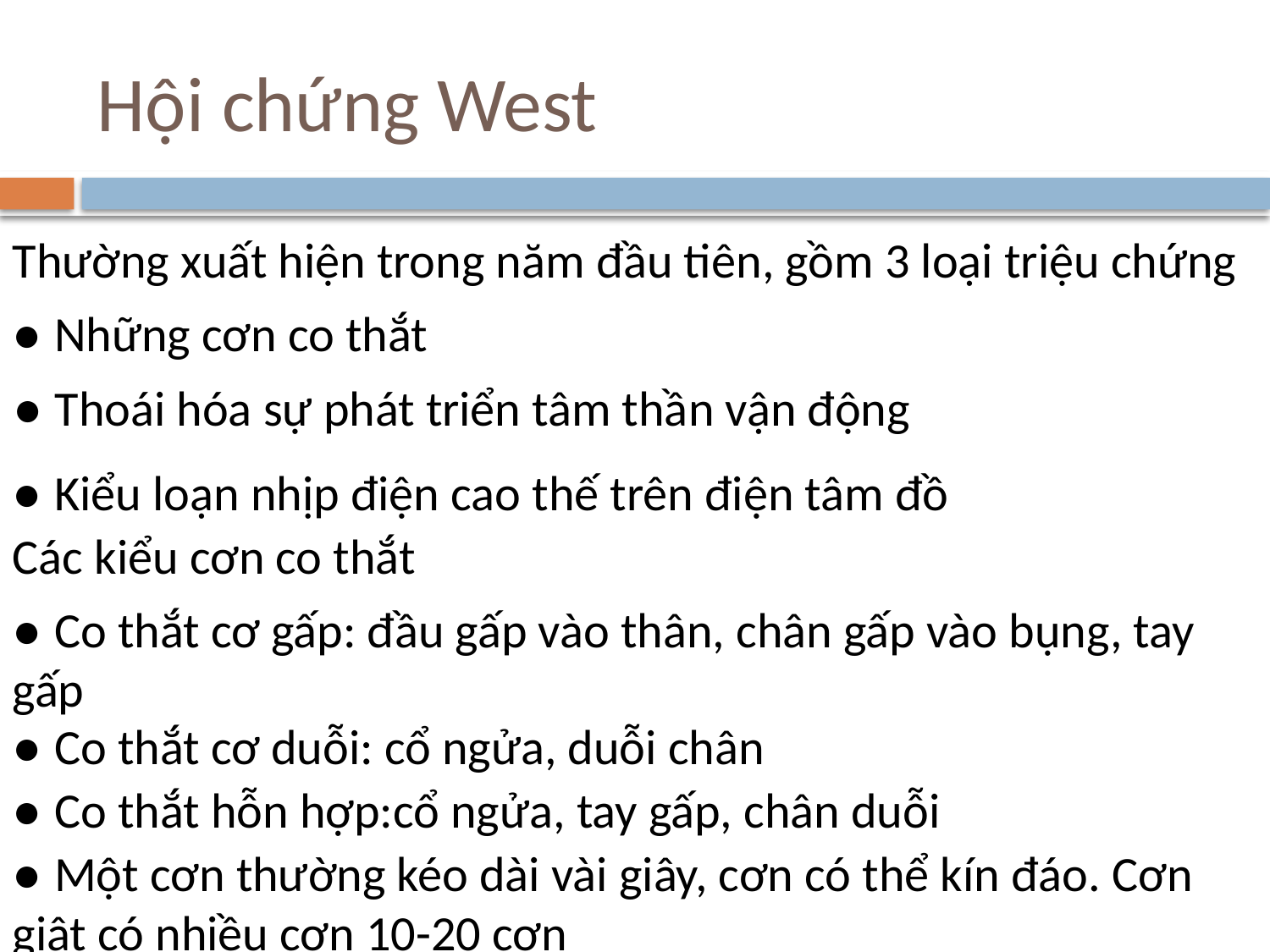

# Hội chứng West
Thường xuất hiện trong năm đầu tiên, gồm 3 loại triệu chứng
● Những cơn co thắt
● Thoái hóa sự phát triển tâm thần vận động
● Kiểu loạn nhịp điện cao thế trên điện tâm đồ
Các kiểu cơn co thắt
● Co thắt cơ gấp: đầu gấp vào thân, chân gấp vào bụng, tay gấp
● Co thắt cơ duỗi: cổ ngửa, duỗi chân
● Co thắt hỗn hợp:cổ ngửa, tay gấp, chân duỗi
● Một cơn thường kéo dài vài giây, cơn có thể kín đáo. Cơn giật có nhiều cơn 10-20 cơn